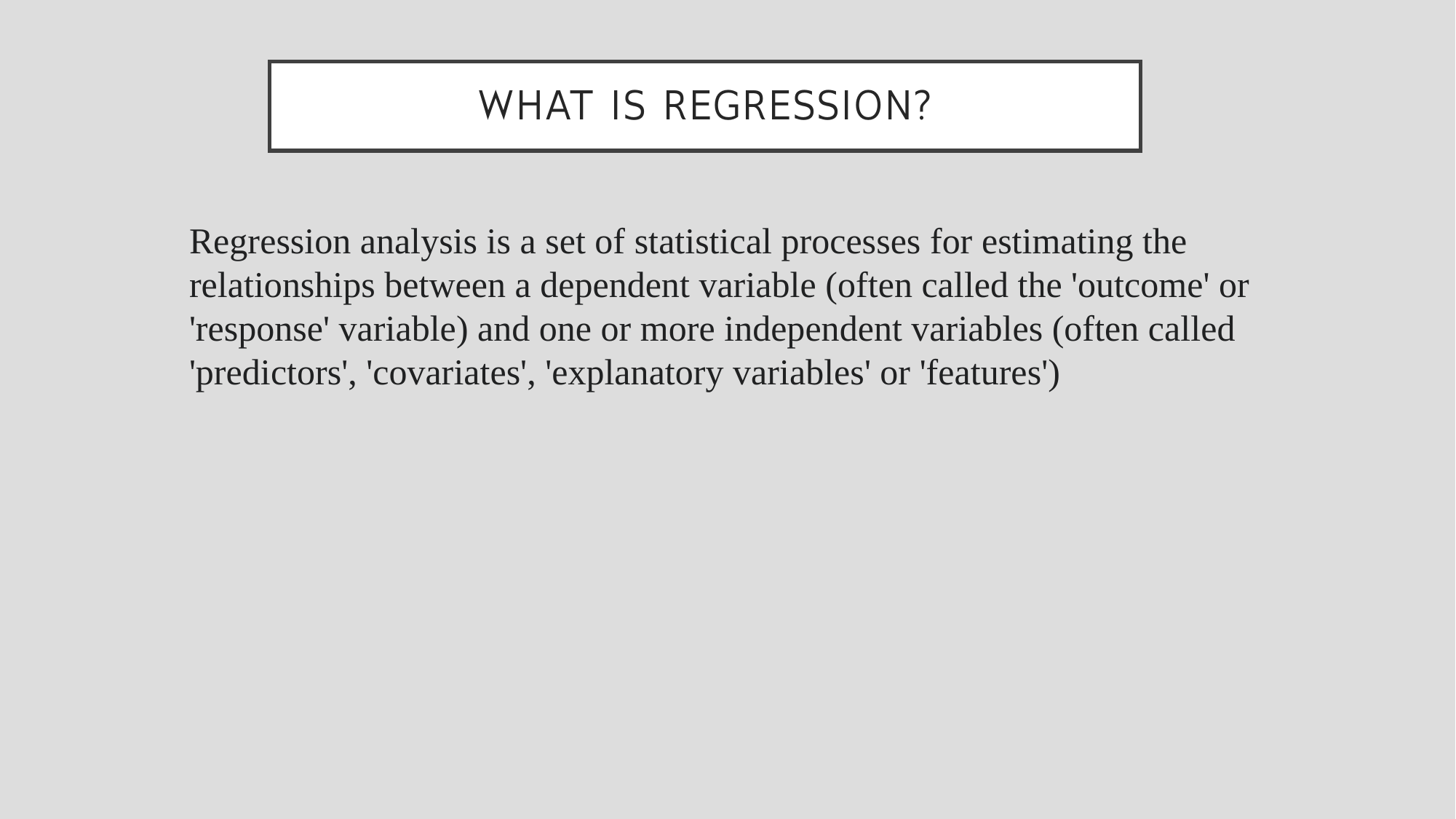

# What is Regression?
Regression analysis is a set of statistical processes for estimating the relationships between a dependent variable (often called the 'outcome' or 'response' variable) and one or more independent variables (often called 'predictors', 'covariates', 'explanatory variables' or 'features')